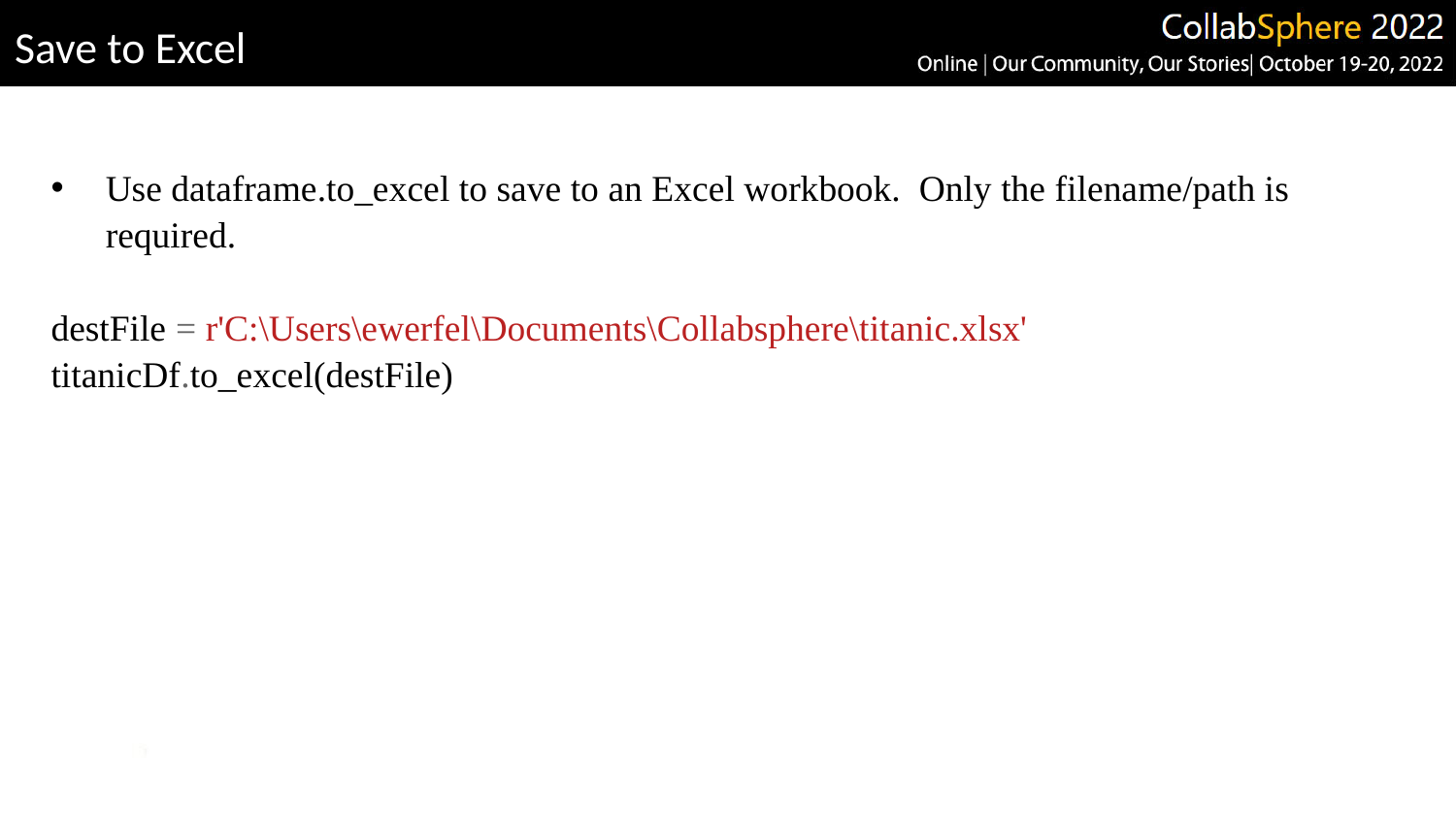

# Save to Excel
Use dataframe.to_excel to save to an Excel workbook.  Only the filename/path is required.

destFile = r'C:\Users\ewerfel\Documents\Collabsphere\titanic.xlsx'
titanicDf.to_excel(destFile)